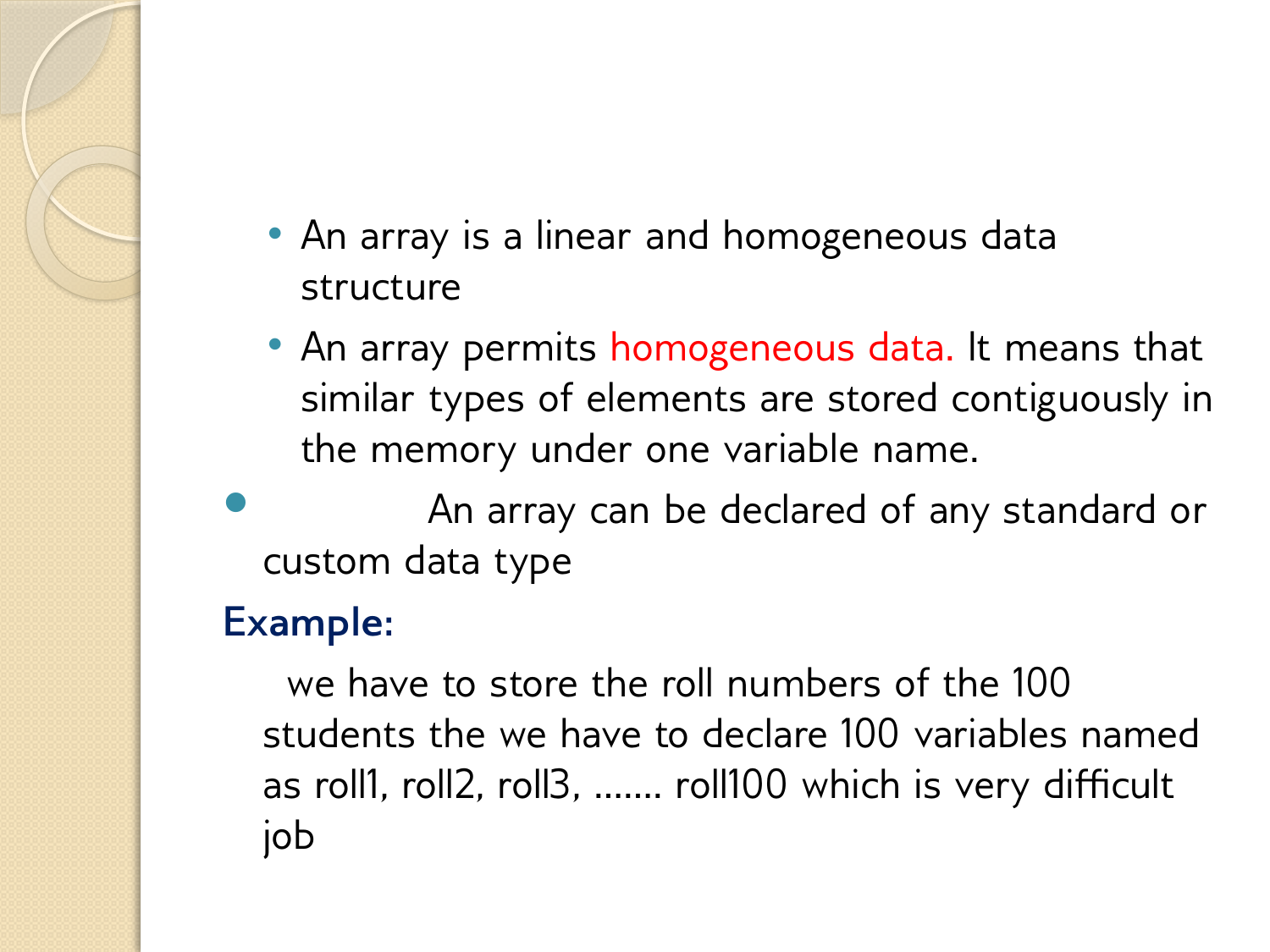

#
An array is a linear and homogeneous data structure
An array permits homogeneous data. It means that similar types of elements are stored contiguously in the memory under one variable name.
             An array can be declared of any standard or custom data type
Example:
     we have to store the roll numbers of the 100 students the we have to declare 100 variables named as roll1, roll2, roll3, ……. roll100 which is very difficult job